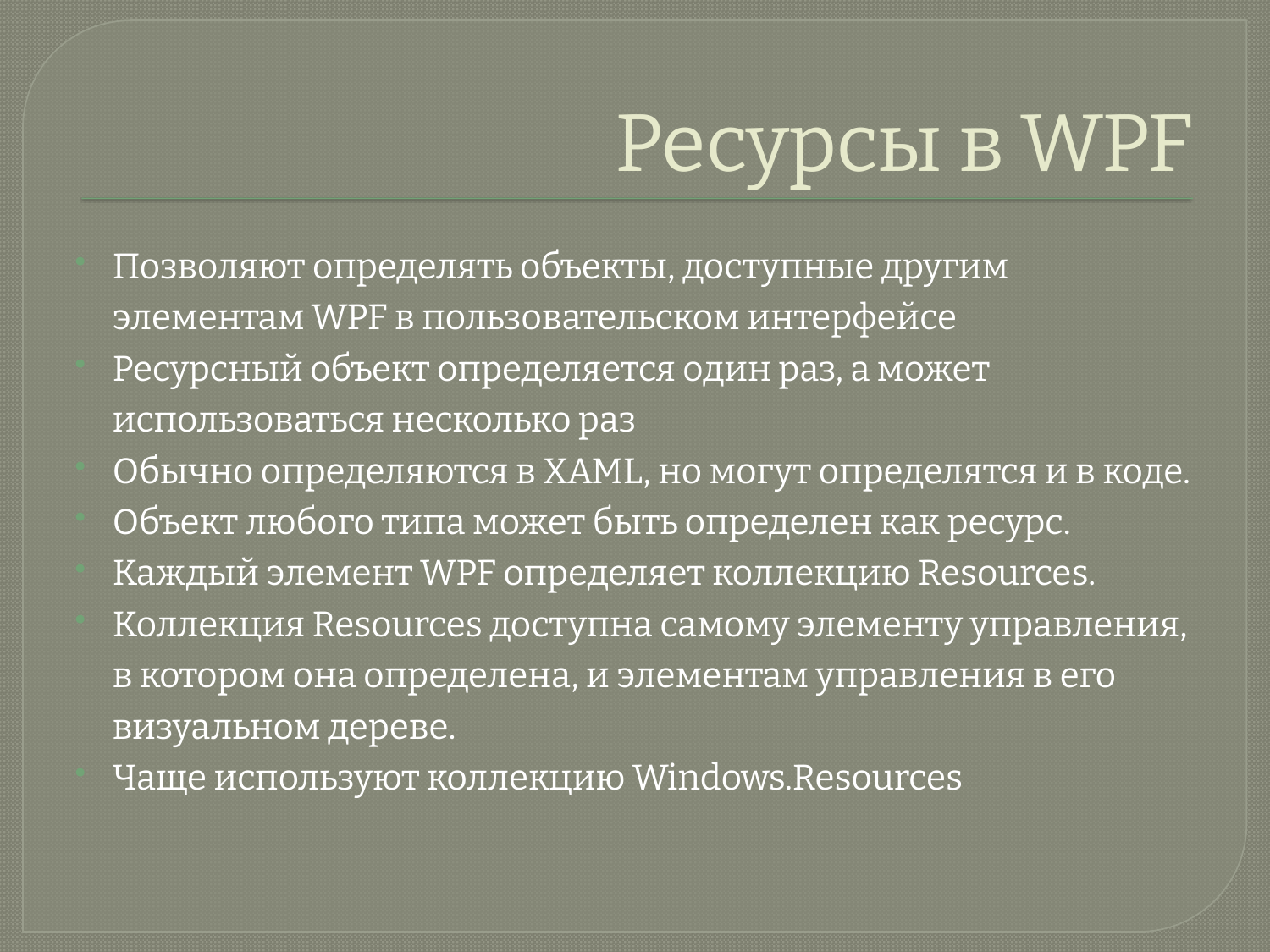

# Ресурсы в WPF
Позволяют определять объекты, доступные другим элементам WPF в пользовательском интерфейсе
Ресурсный объект определяется один раз, а может использоваться несколько раз
Обычно определяются в XAML, но могут определятся и в коде.
Объект любого типа может быть определен как ресурс.
Каждый элемент WPF определяет коллекцию Resources.
Коллекция Resources доступна самому элементу управления, в котором она определена, и элементам управления в его визуальном дереве.
Чаще используют коллекцию Windows.Resources